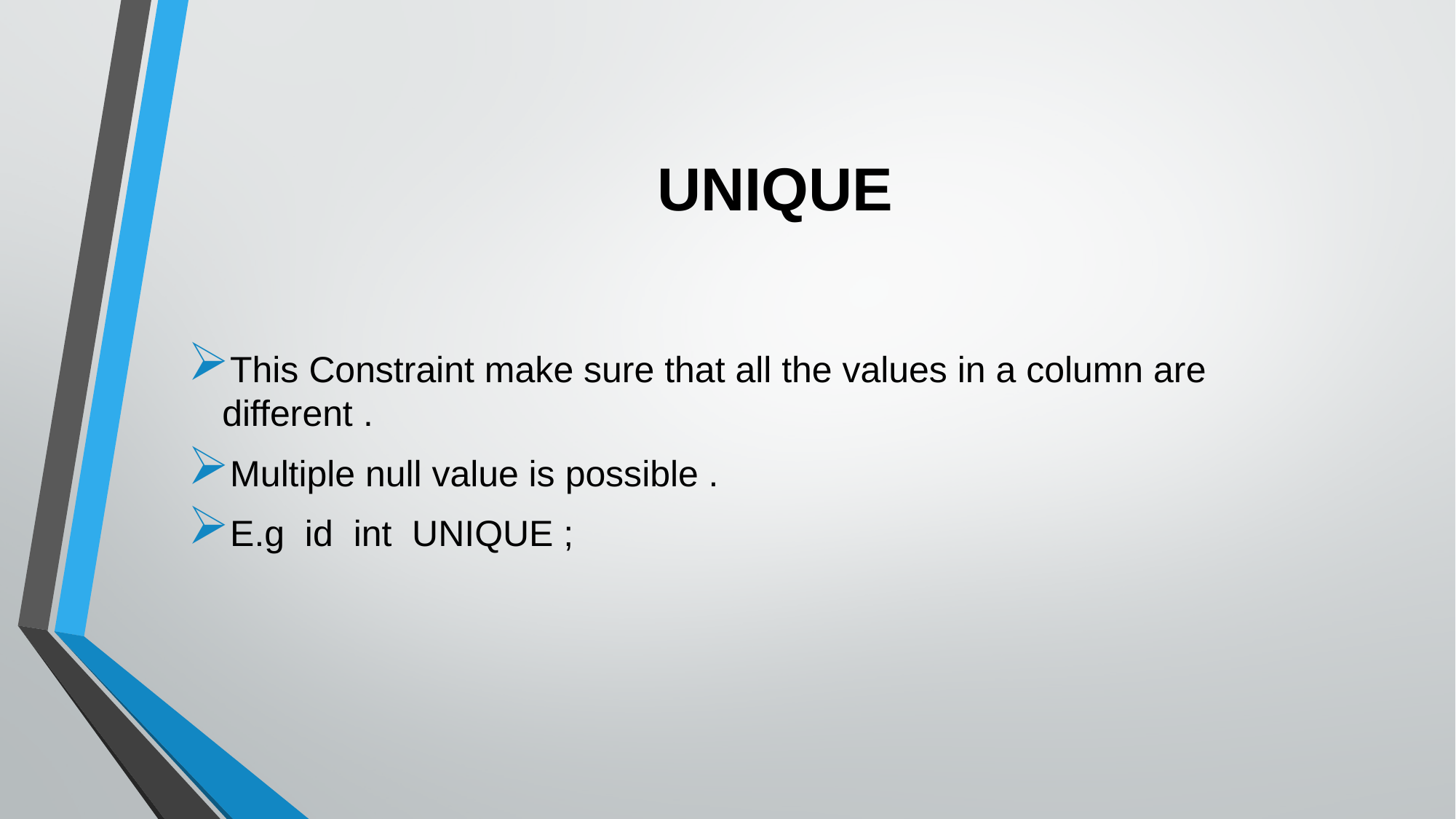

# UNIQUE
This Constraint make sure that all the values in a column are different .
Multiple null value is possible .
E.g  id  int  UNIQUE ;